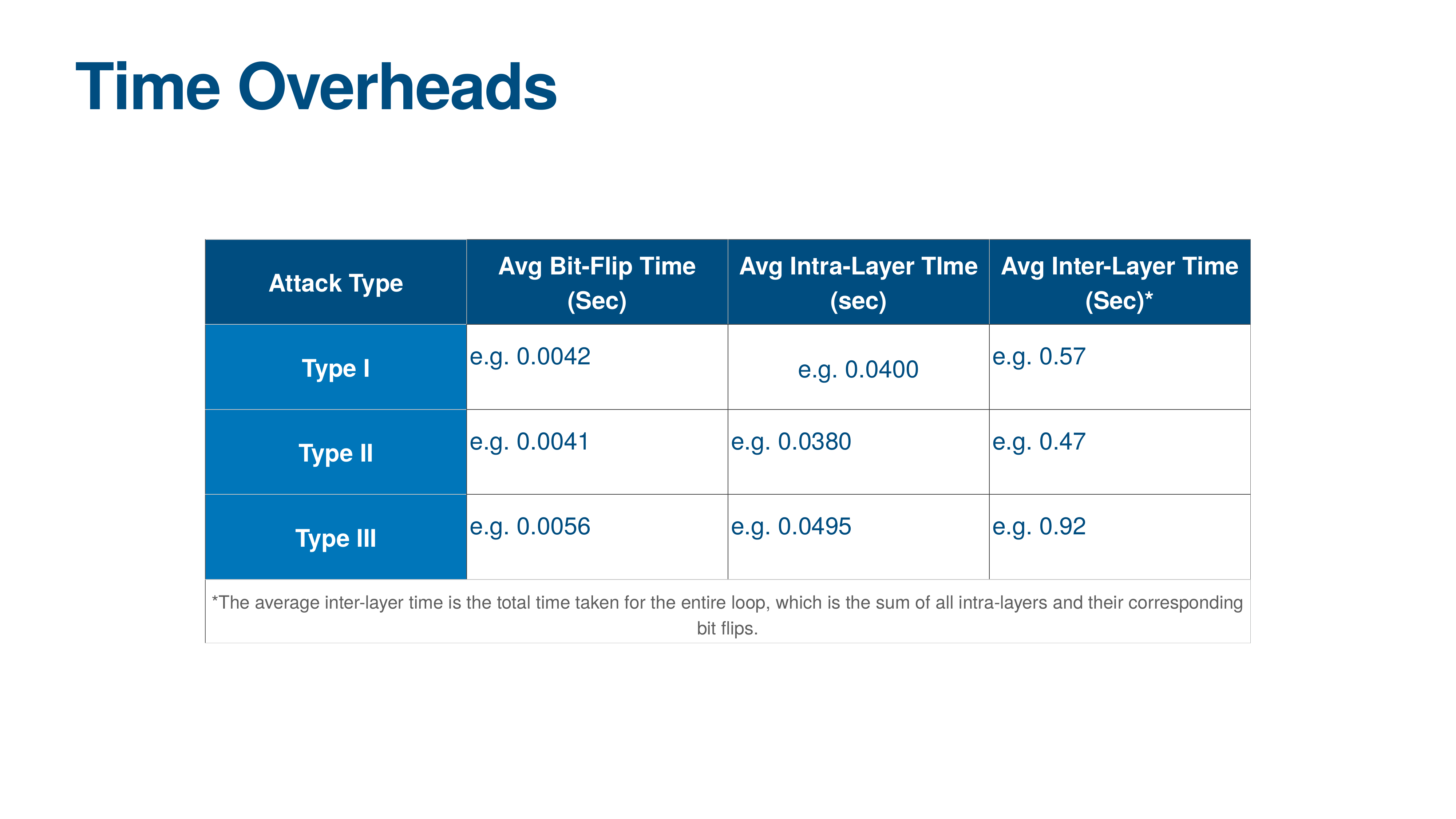

# Time Overheads
| Attack Type | Avg Bit-Flip Time (Sec) | Avg Intra-Layer TIme (sec) | Avg Inter-Layer Time (Sec)\* |
| --- | --- | --- | --- |
| Type I | e.g. 0.0042 | e.g. 0.0400 | e.g. 0.57 |
| Type II | e.g. 0.0041 | e.g. 0.0380 | e.g. 0.47 |
| Type III | e.g. 0.0056 | e.g. 0.0495 | e.g. 0.92 |
| \*The average inter-layer time is the total time taken for the entire loop, which is the sum of all intra-layers and their corresponding bit flips. |  |  |  |